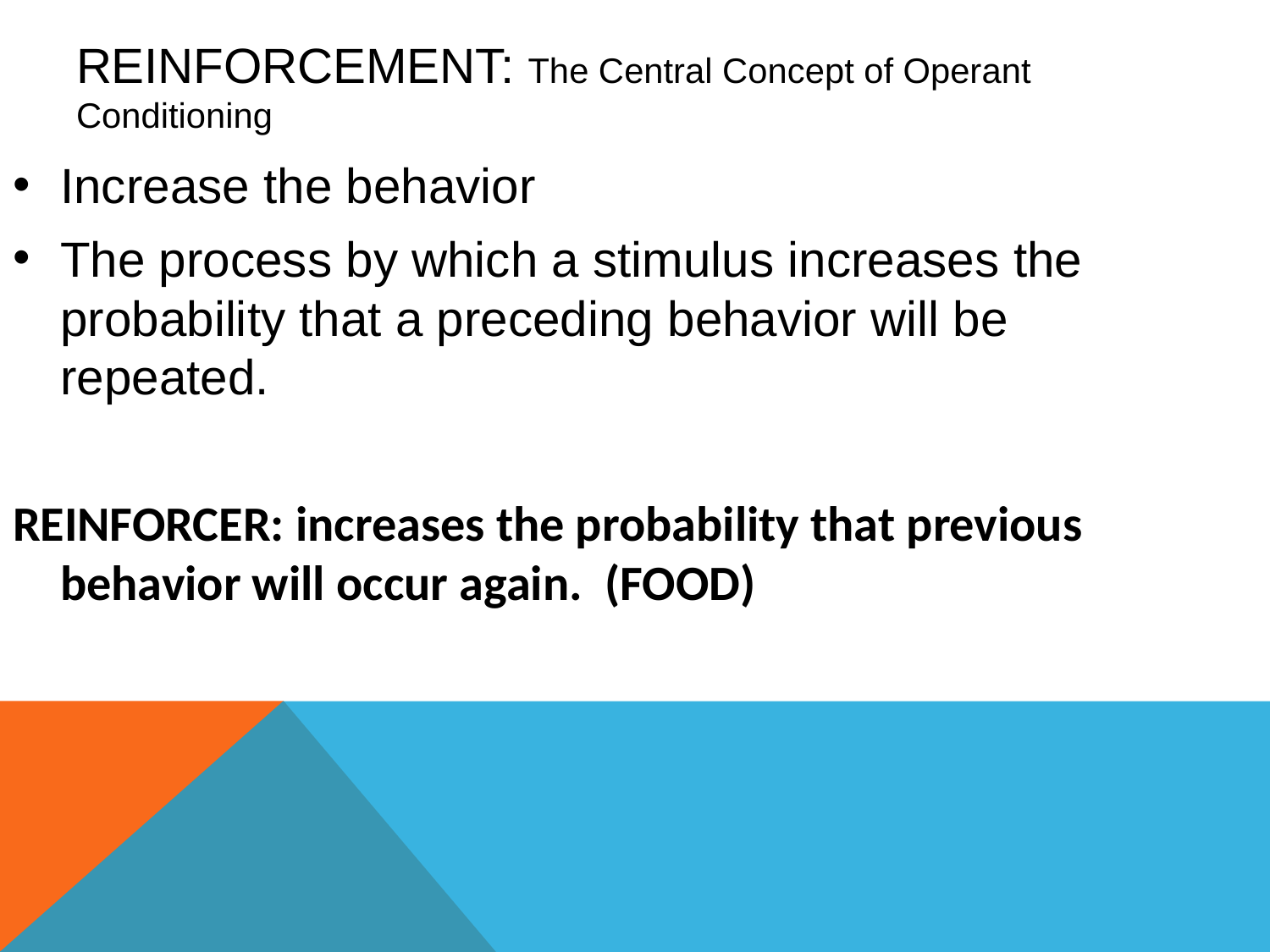

# Reinforcement: The Central Concept of Operant Conditioning
Increase the behavior
The process by which a stimulus increases the probability that a preceding behavior will be repeated.

REINFORCER: increases the probability that previous behavior will occur again.  (FOOD)